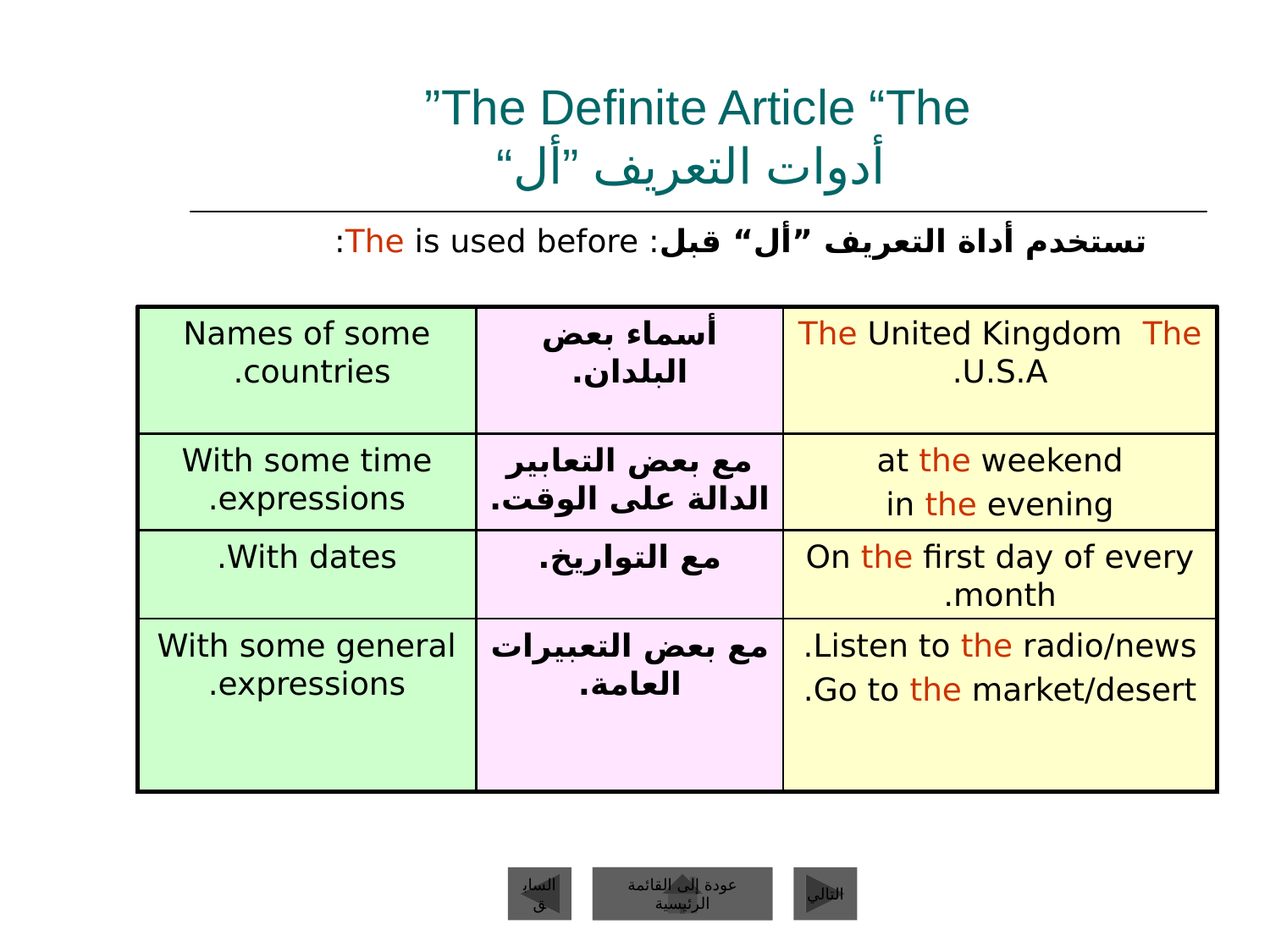

# The Definite Article “The” أدوات التعريف ”أل“
تستخدم أداة التعريف ”أل“ قبل: The is used before:

Names of some countries.
أسماء بعض البلدان.
The United Kingdom  The U.S.A.
With some time expressions.
مع بعض التعابير الدالة على الوقت.
at the weekend
in the evening
With dates.
مع التواريخ.
On the first day of every month.
With some general expressions.
مع بعض التعبيرات العامة.
Listen to the radio/news.
Go to the market/desert.

السابق
عودة إلى القائمة الرئيسية
التالي
عودة إلى القائمة الرئيسية